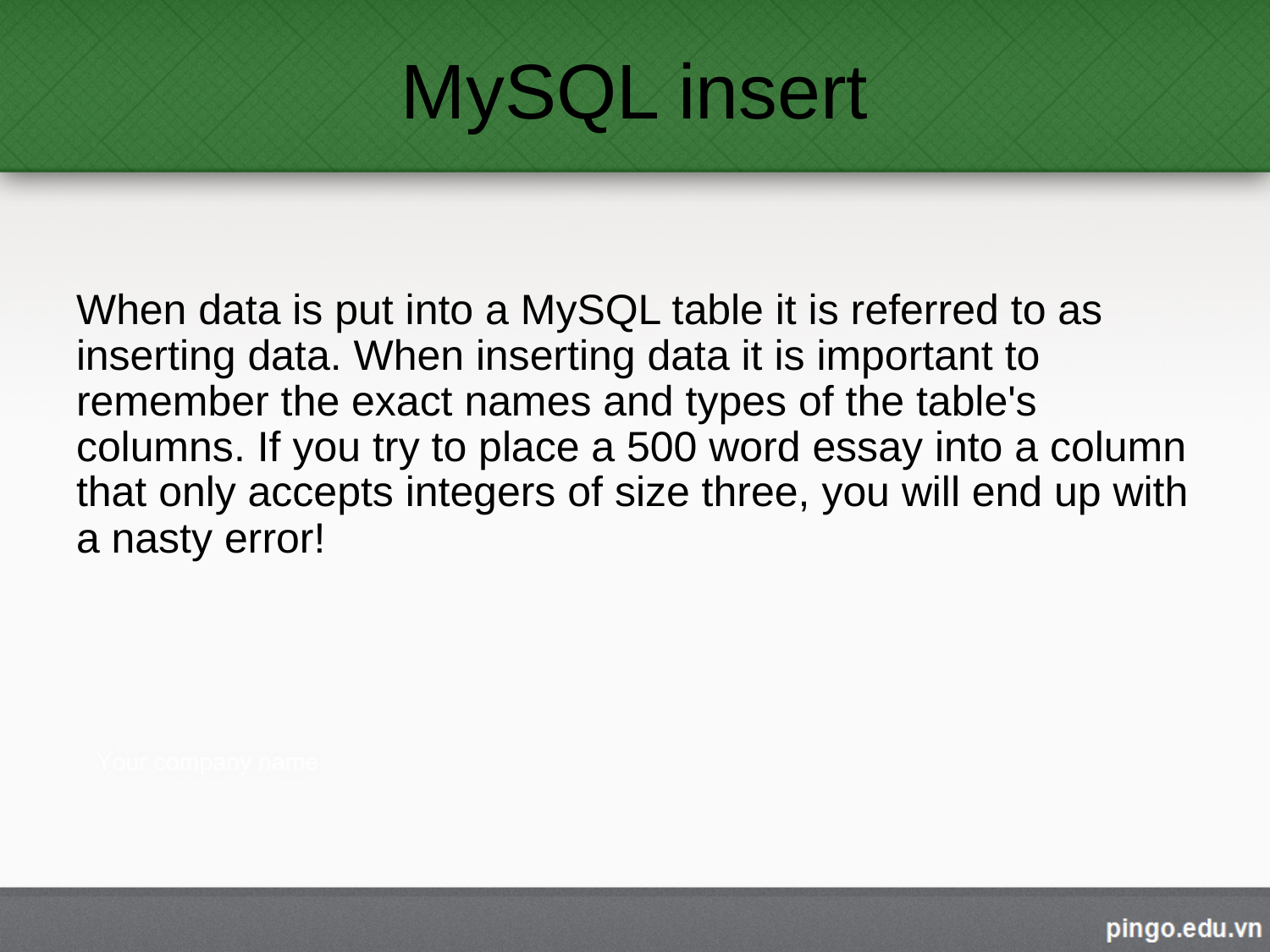

# MySQL insert

When data is put into a MySQL table it is referred to as inserting data. When inserting data it is important to remember the exact names and types of the table's columns. If you try to place a 500 word essay into a column that only accepts integers of size three, you will end up with a nasty error!